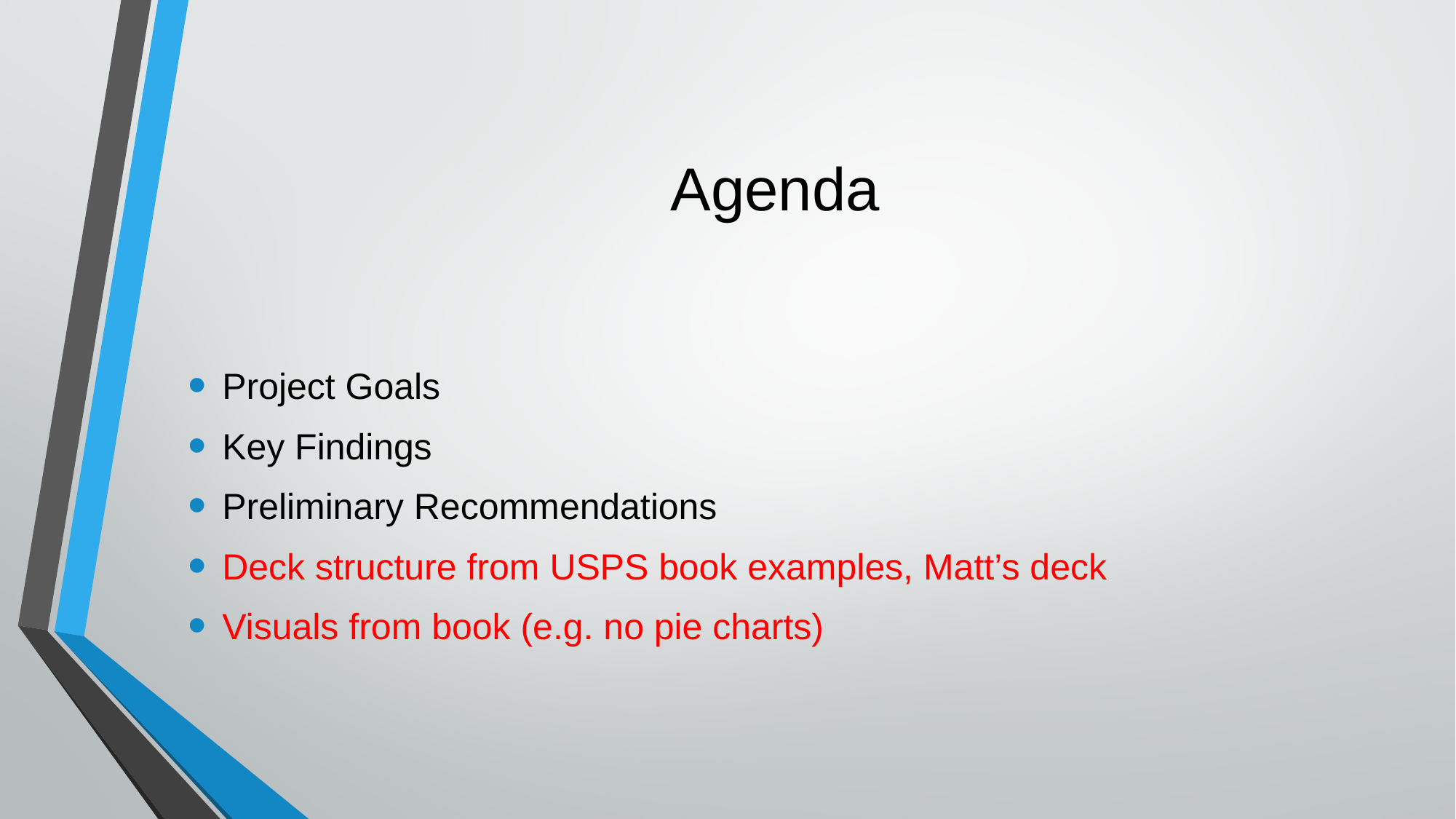

# Agenda
Project Goals
Key Findings
Preliminary Recommendations
Deck structure from USPS book examples, Matt’s deck
Visuals from book (e.g. no pie charts)